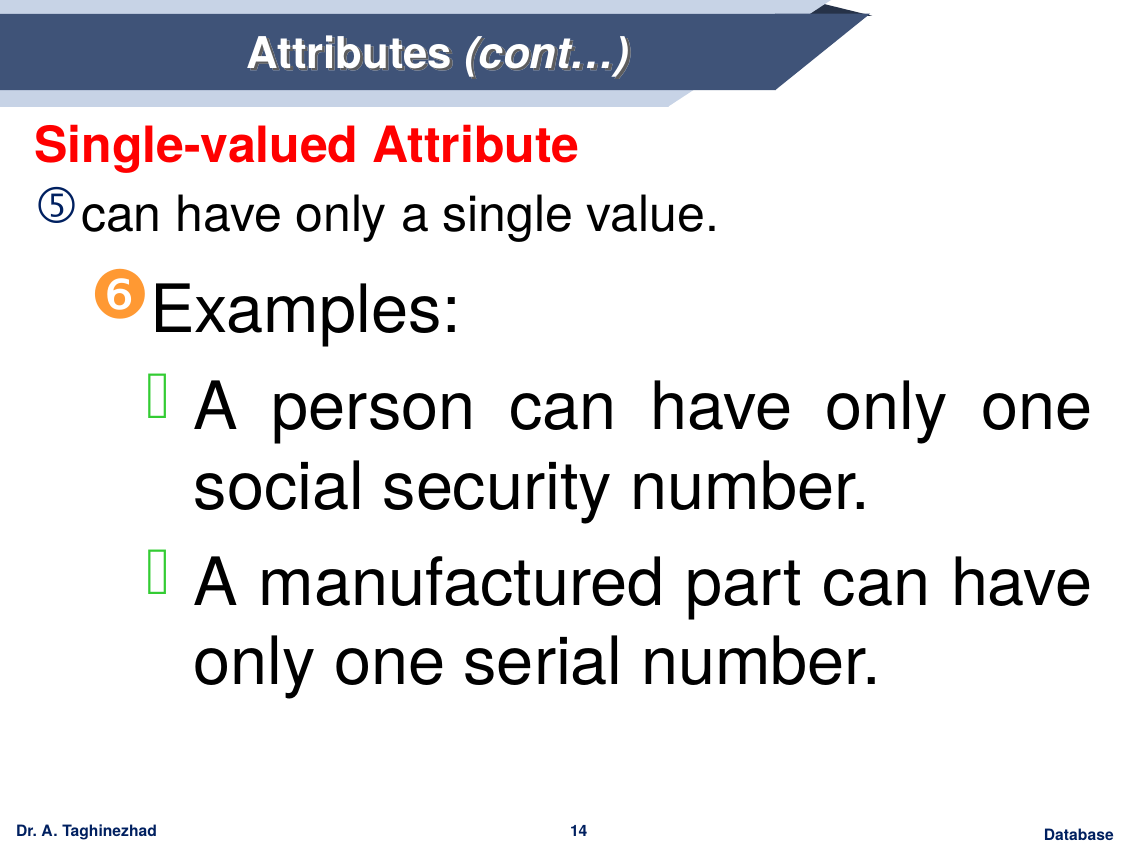

# Attributes (cont…)
Single-valued Attribute
can have only a single value.
Examples:
A person can have only one social security number.
A manufactured part can have only one serial number.